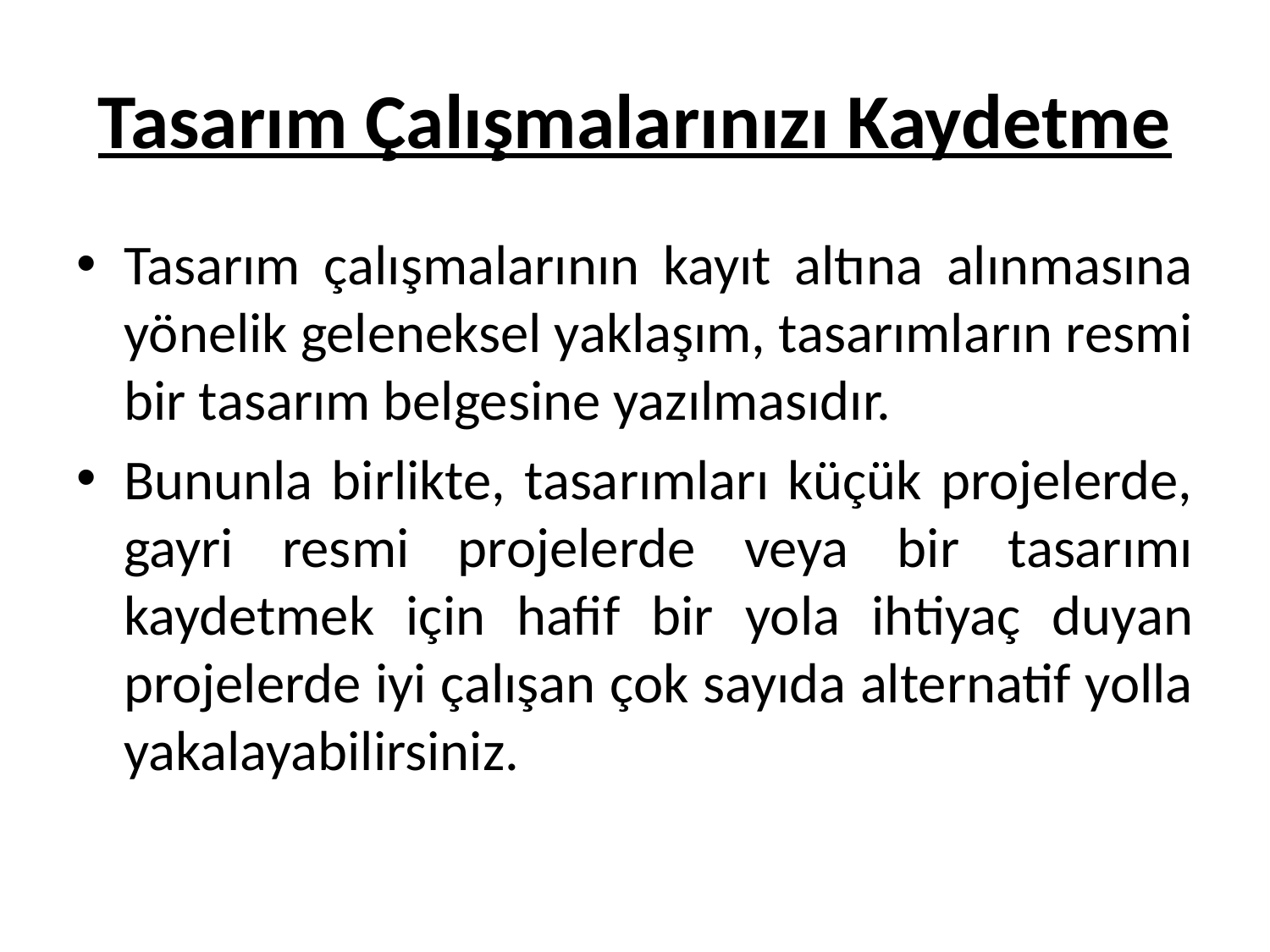

# Tasarım Çalışmalarınızı Kaydetme
Tasarım çalışmalarının kayıt altına alınmasına yönelik geleneksel yaklaşım, tasarımların resmi bir tasarım belgesine yazılmasıdır.
Bununla birlikte, tasarımları küçük projelerde, gayri resmi projelerde veya bir tasarımı kaydetmek için hafif bir yola ihtiyaç duyan projelerde iyi çalışan çok sayıda alternatif yolla yakalayabilirsiniz.